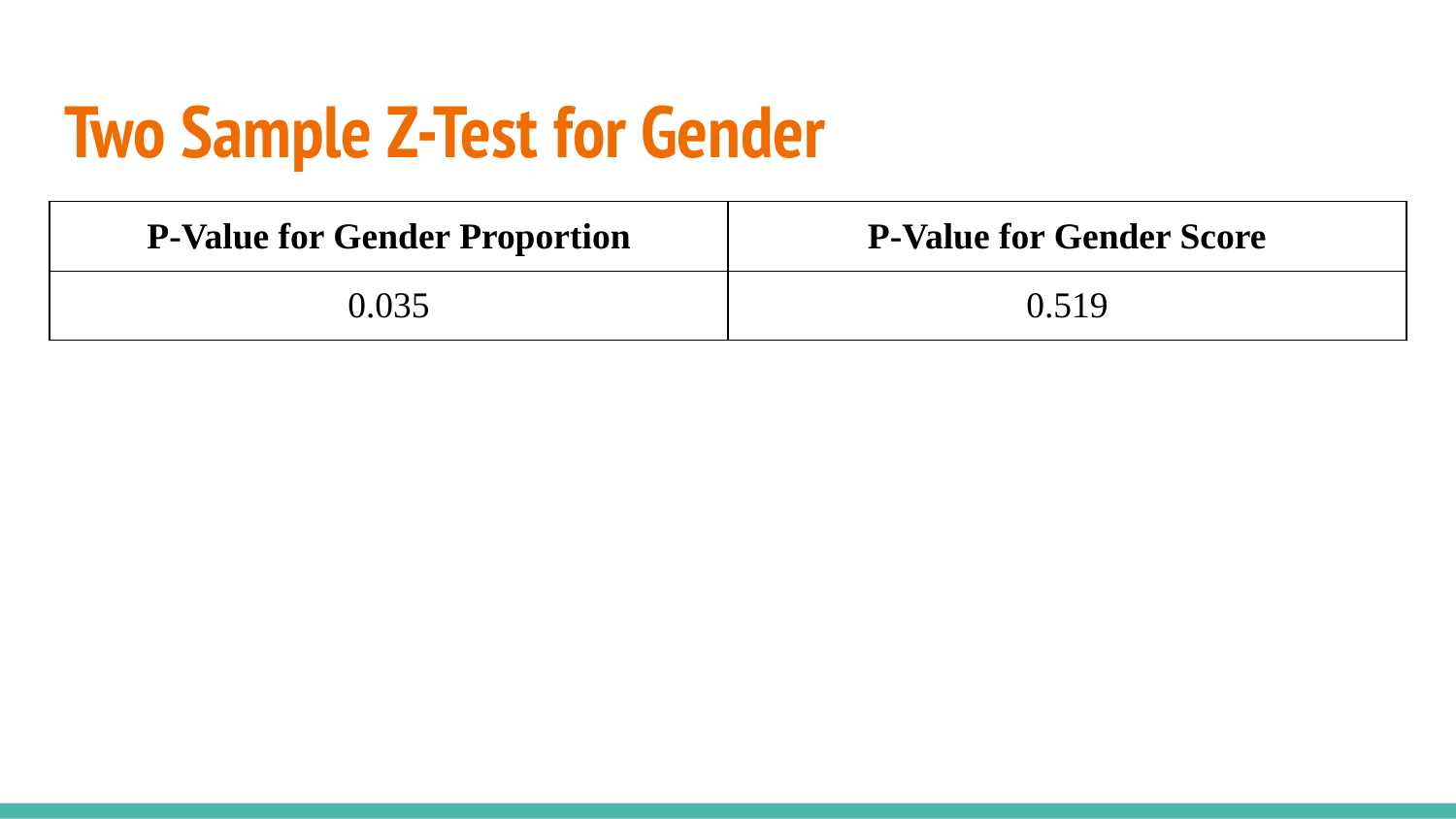

# Two Sample Z-Test for Gender
| P-Value for Gender Proportion | P-Value for Gender Score |
| --- | --- |
| 0.035 | 0.519 |